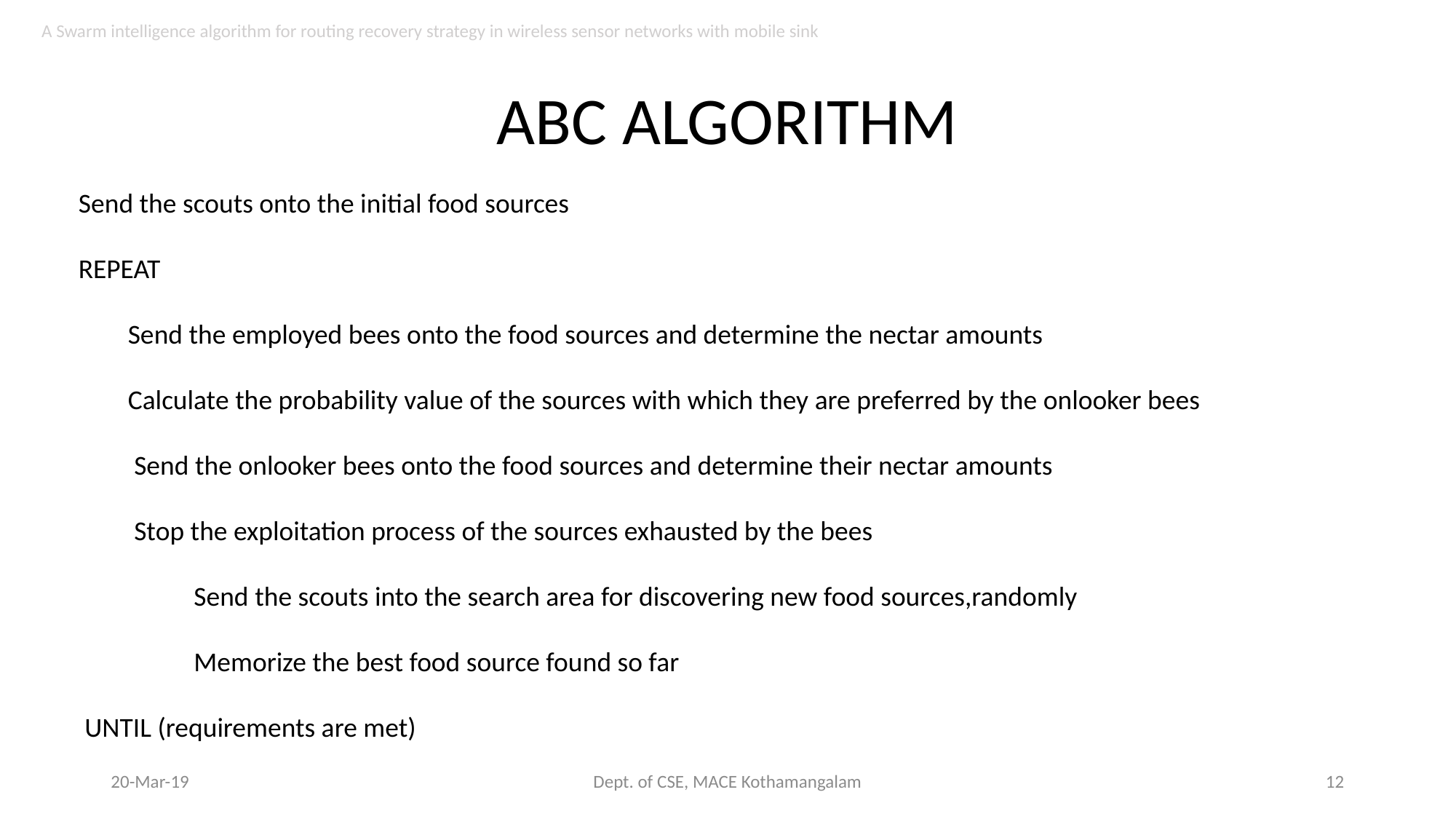

A Swarm intelligence algorithm for routing recovery strategy in wireless sensor networks with mobile sink

# ABC ALGORITHM
      Send the scouts onto the initial food sources

      REPEAT

              Send the employed bees onto the food sources and determine the nectar amounts

              Calculate the probability value of the sources with which they are preferred by the onlooker bees

               Send the onlooker bees onto the food sources and determine their nectar amounts

               Stop the exploitation process of the sources exhausted by the bees

	       Send the scouts into the search area for discovering new food sources,randomly

	       Memorize the best food source found so far

       UNTIL (requirements are met)
20-Mar-19
Dept. of CSE, MACE Kothamangalam
12